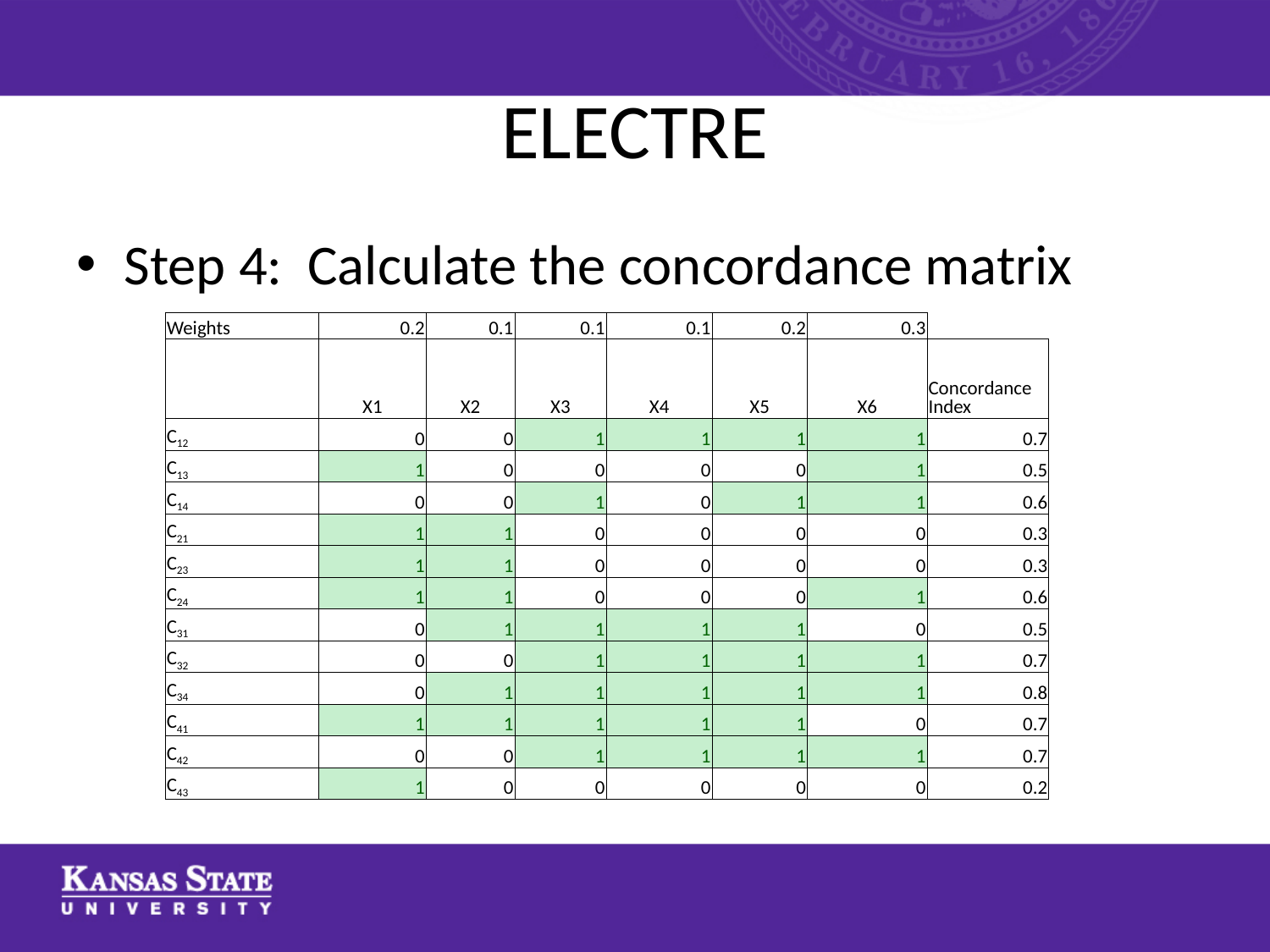

# ELECTRE
Step 4:  Calculate the concordance matrix
| Weights | 0.2 | 0.1 | 0.1 | 0.1 | 0.2 | 0.3 |  |
| --- | --- | --- | --- | --- | --- | --- | --- |
|  | X1 | X2 | X3 | X4 | X5 | X6 | Concordance Index |
| C12 | 0 | 0 | 1 | 1 | 1 | 1 | 0.7 |
| C13 | 1 | 0 | 0 | 0 | 0 | 1 | 0.5 |
| C14 | 0 | 0 | 1 | 0 | 1 | 1 | 0.6 |
| C21 | 1 | 1 | 0 | 0 | 0 | 0 | 0.3 |
| C23 | 1 | 1 | 0 | 0 | 0 | 0 | 0.3 |
| C24 | 1 | 1 | 0 | 0 | 0 | 1 | 0.6 |
| C31 | 0 | 1 | 1 | 1 | 1 | 0 | 0.5 |
| C32 | 0 | 0 | 1 | 1 | 1 | 1 | 0.7 |
| C34 | 0 | 1 | 1 | 1 | 1 | 1 | 0.8 |
| C41 | 1 | 1 | 1 | 1 | 1 | 0 | 0.7 |
| C42 | 0 | 0 | 1 | 1 | 1 | 1 | 0.7 |
| C43 | 1 | 0 | 0 | 0 | 0 | 0 | 0.2 |